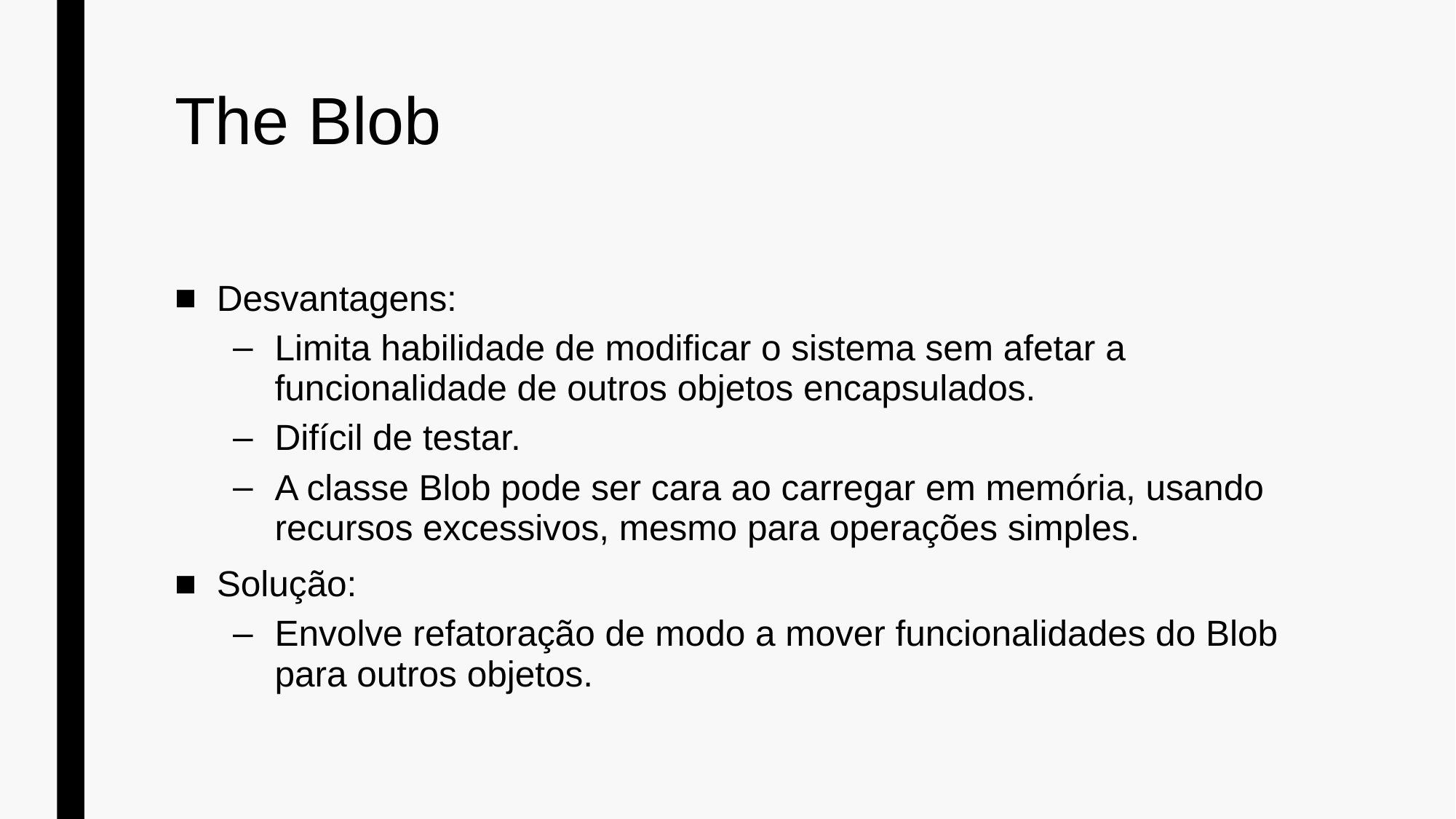

# The Blob
Desvantagens:
Limita habilidade de modificar o sistema sem afetar a funcionalidade de outros objetos encapsulados.
Difícil de testar.
A classe Blob pode ser cara ao carregar em memória, usando recursos excessivos, mesmo para operações simples.
Solução:
Envolve refatoração de modo a mover funcionalidades do Blob para outros objetos.